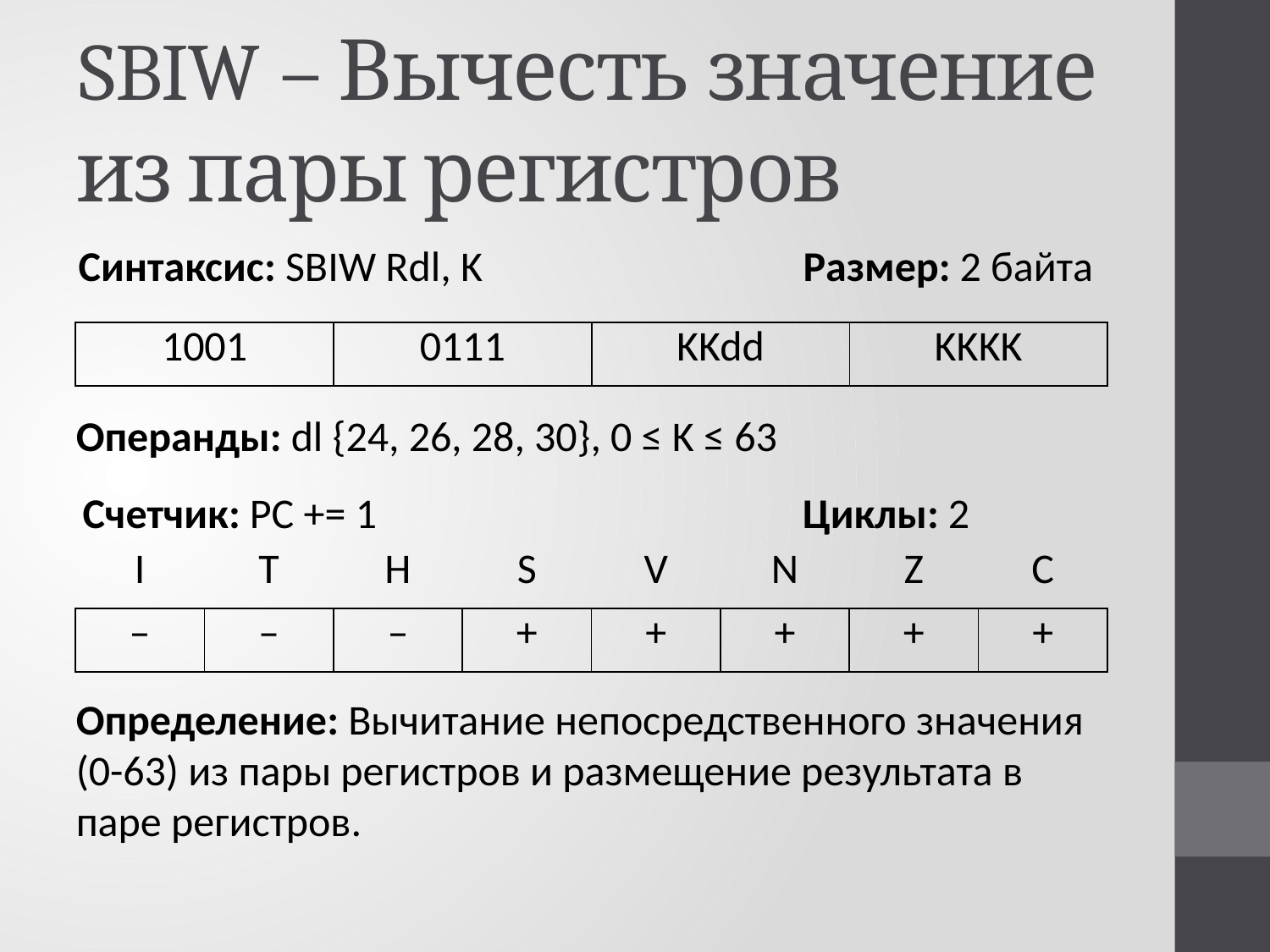

# SBIW – Вычесть значение из пары регистров
Синтаксис: SBIW Rdl, K
Размер: 2 байта
| 1001 | 0111 | KKdd | KKKK |
| --- | --- | --- | --- |
Операнды: dl {24, 26, 28, 30}, 0 ≤ K ≤ 63
Счетчик: PC += 1
Циклы: 2
| I | T | H | S | V | N | Z | C |
| --- | --- | --- | --- | --- | --- | --- | --- |
| – | – | – | + | + | + | + | + |
Определение: Вычитание непосредственного значения (0-63) из пары регистров и размещение результата в паре регистров.